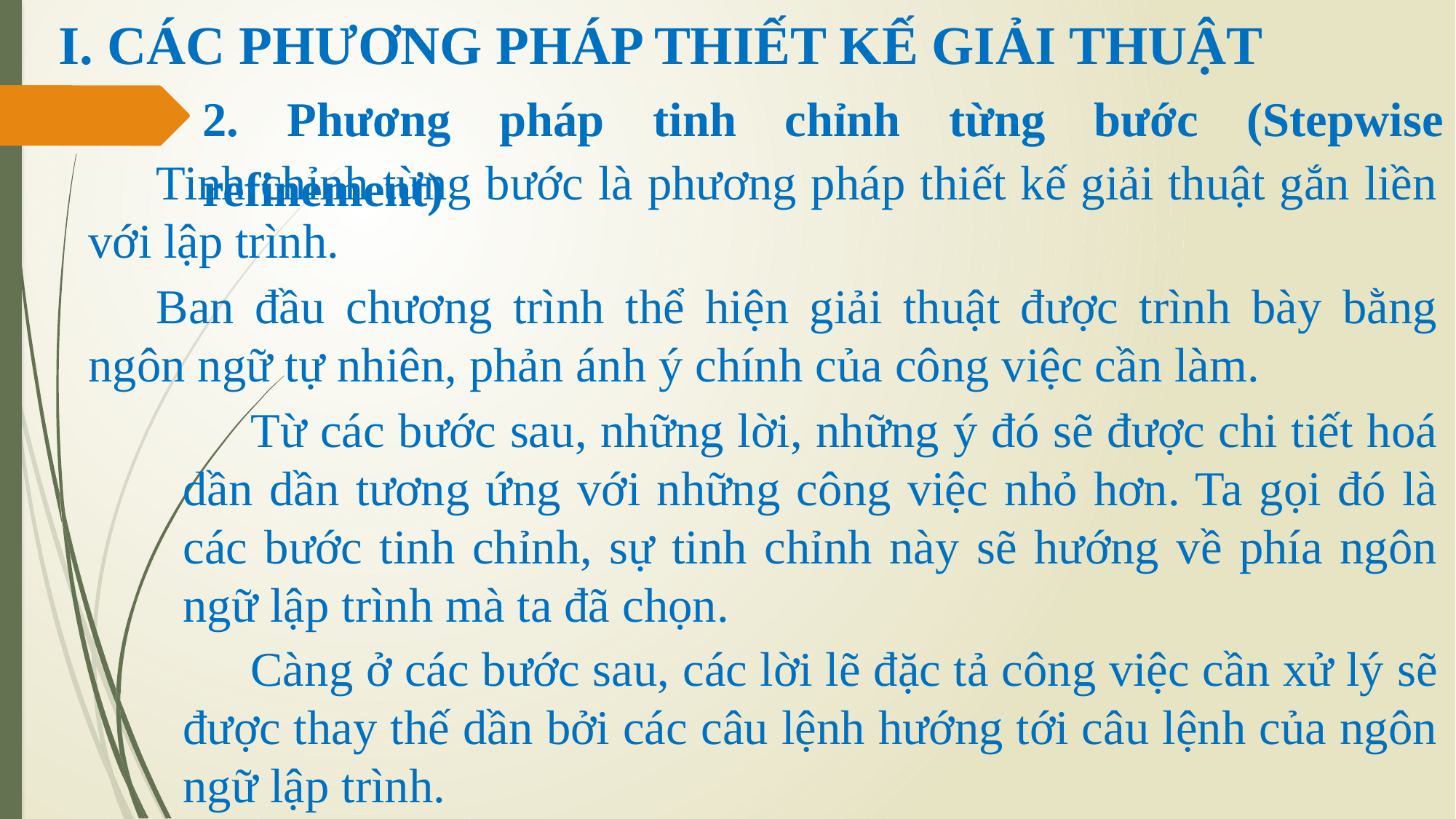

# I. CÁC PHƯƠNG PHÁP THIẾT KẾ GIẢI THUẬT
2. Phương pháp tinh chỉnh từng bước (Stepwise refinement)
Tinh chỉnh từng bước là phương pháp thiết kế giải thuật gắn liền với lập trình.
Ban đầu chương trình thể hiện giải thuật được trình bày bằng ngôn ngữ tự nhiên, phản ánh ý chính của công việc cần làm.
Từ các bước sau, những lời, những ý đó sẽ được chi tiết hoá dần dần tương ứng với những công việc nhỏ hơn. Ta gọi đó là các bước tinh chỉnh, sự tinh chỉnh này sẽ hướng về phía ngôn ngữ lập trình mà ta đã chọn.
Càng ở các bước sau, các lời lẽ đặc tả công việc cần xử lý sẽ được thay thế dần bởi các câu lệnh hướng tới câu lệnh của ngôn ngữ lập trình.